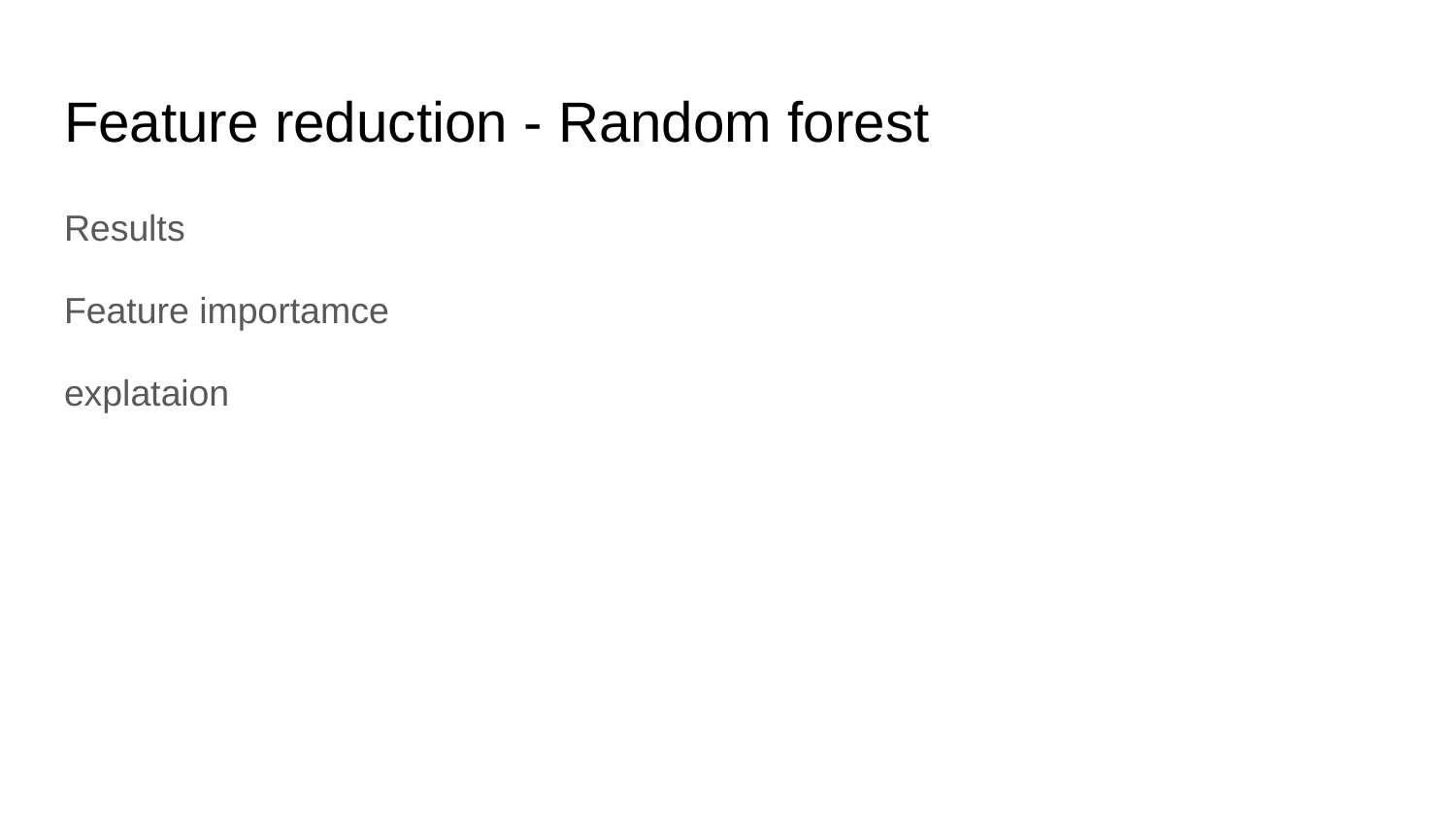

# Feature reduction - Random forest

Results
Feature importamce
explataion